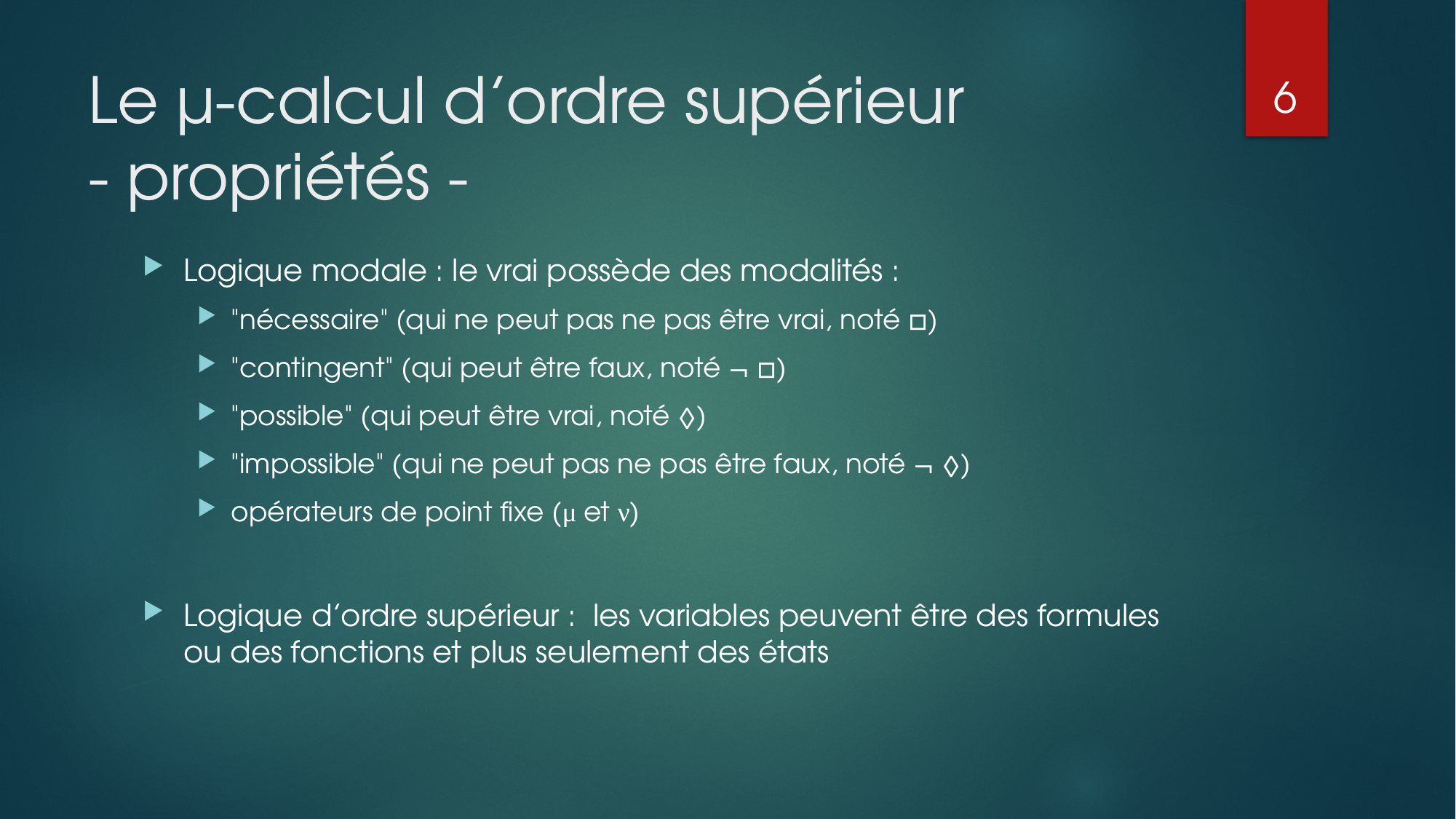

6
# Le μ-calcul d’ordre supérieur - propriétés -
Logique modale : le vrai possède des modalités :
"nécessaire" (qui ne peut pas ne pas être vrai, noté □)
"contingent" (qui peut être faux, noté ¬ □)
"possible" (qui peut être vrai, noté ◊)
"impossible" (qui ne peut pas ne pas être faux, noté ¬ ◊)
opérateurs de point fixe (μ et ν)

Logique d’ordre supérieur :  les variables peuvent être des formules ou des fonctions et plus seulement des états